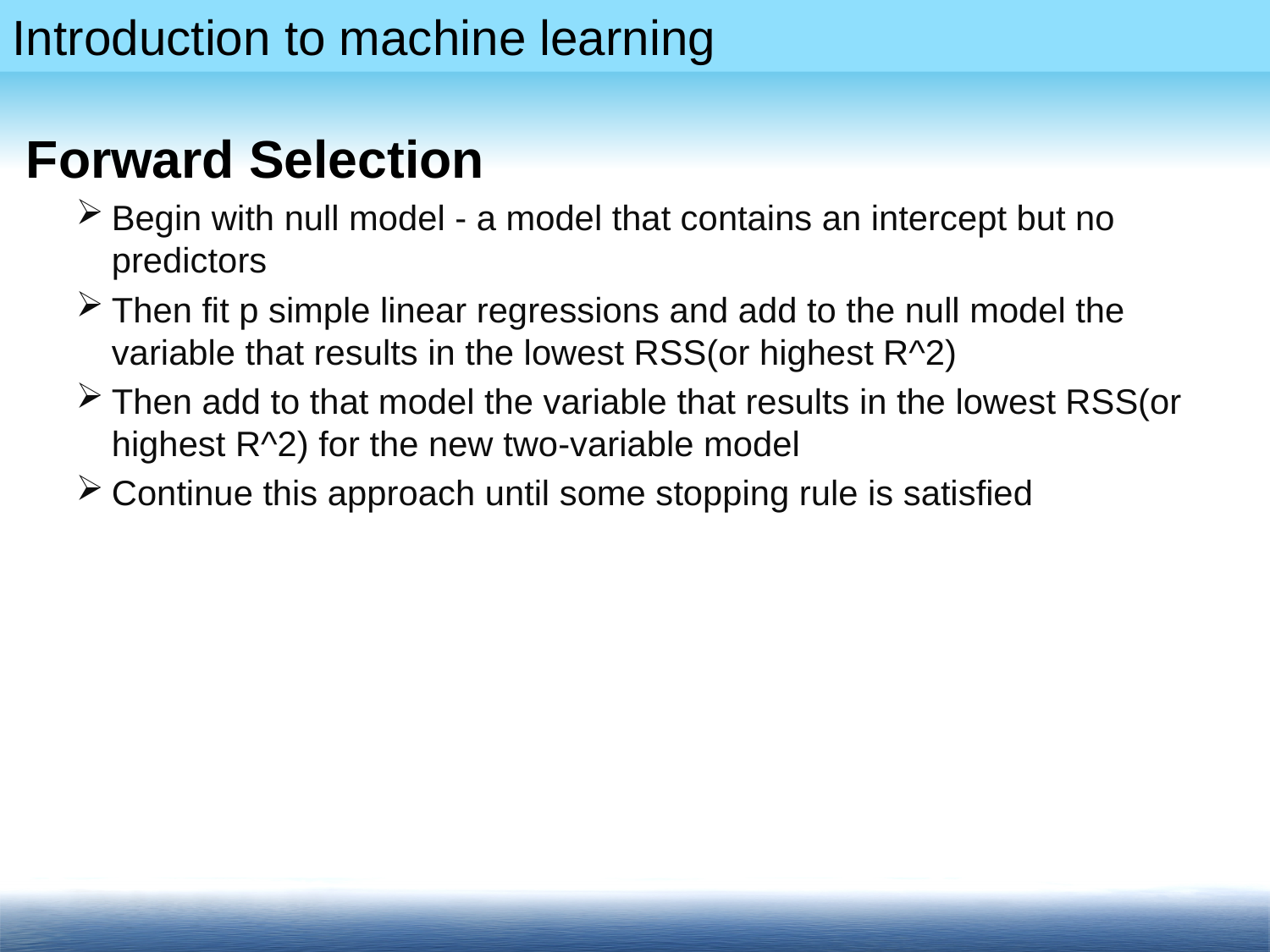

# Forward Selection
Begin with null model - a model that contains an intercept but no predictors
Then fit p simple linear regressions and add to the null model the variable that results in the lowest RSS(or highest R^2)
Then add to that model the variable that results in the lowest RSS(or highest R^2) for the new two-variable model
Continue this approach until some stopping rule is satisfied